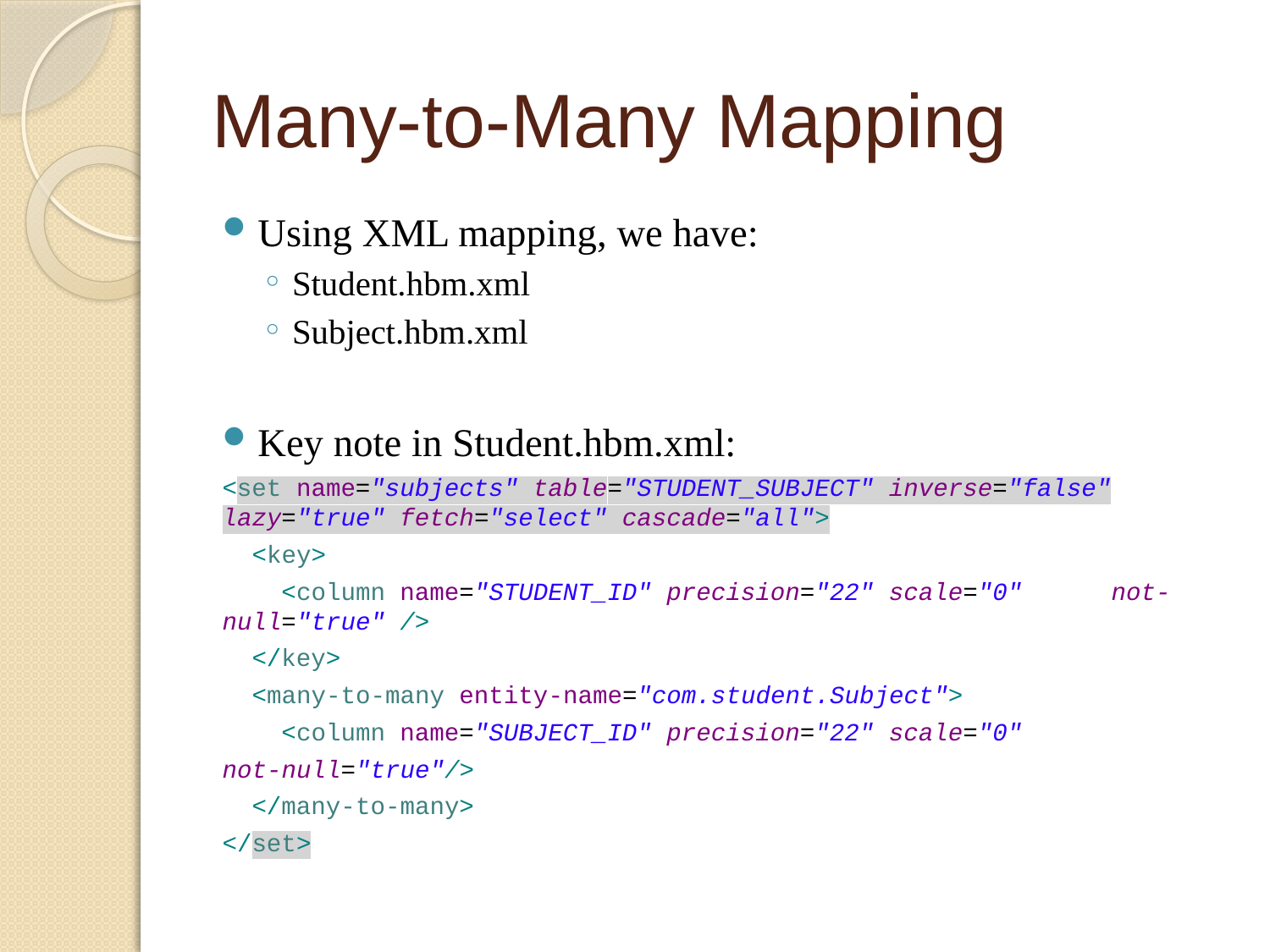

# Many-to-Many Mapping
Using XML mapping, we have:
Student.hbm.xml
Subject.hbm.xml

Key note in Student.hbm.xml:
<set name="subjects" table="STUDENT_SUBJECT" inverse="false" lazy="true" fetch="select" cascade="all">
  <key>
    <column name="STUDENT_ID" precision="22" scale="0"   	not-null="true" />
  </key>
  <many-to-many entity-name="com.student.Subject">
    <column name="SUBJECT_ID" precision="22" scale="0"
	not-null="true"/>
  </many-to-many>
</set>